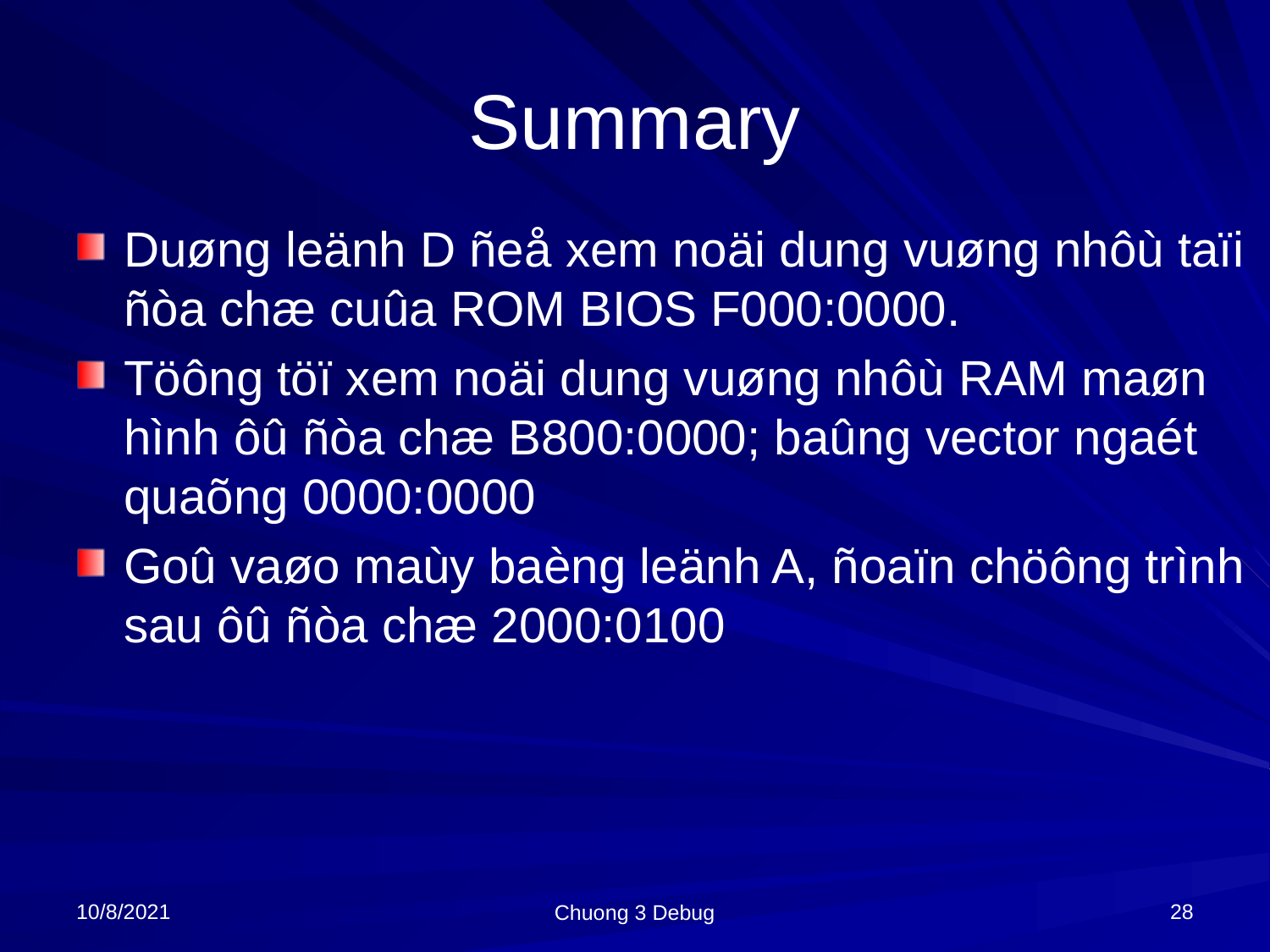

# Summary
Duøng leänh D ñeå xem noäi dung vuøng nhôù taïi ñòa chæ cuûa ROM BIOS F000:0000.
Töông töï xem noäi dung vuøng nhôù RAM maøn hình ôû ñòa chæ B800:0000; baûng vector ngaét quaõng 0000:0000
Goû vaøo maùy baèng leänh A, ñoaïn chöông trình sau ôû ñòa chæ 2000:0100
10/8/2021
28
Chuong 3 Debug